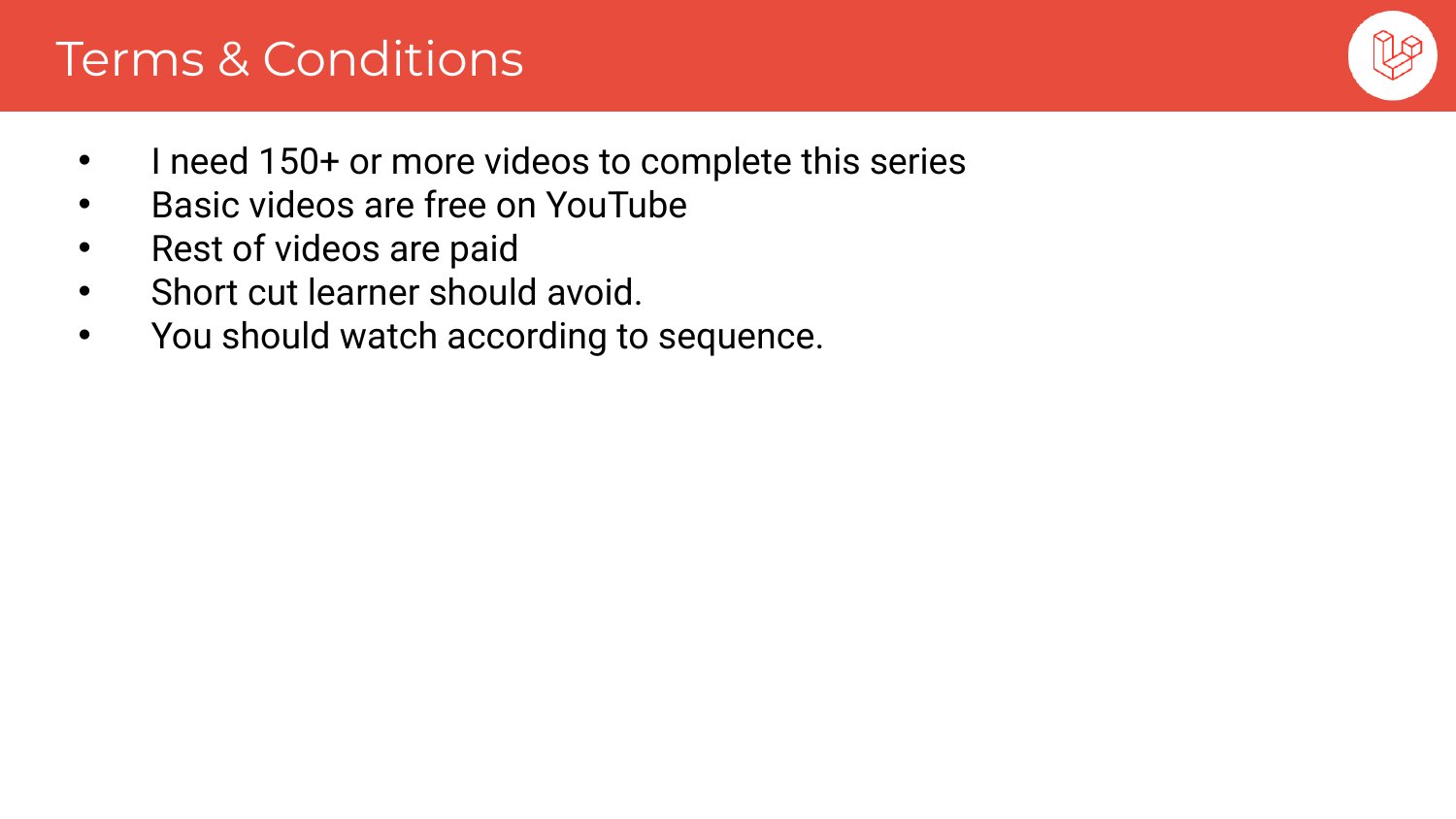

Terms & Conditions
I need 150+ or more videos to complete this series
Basic videos are free on YouTube
Rest of videos are paid
Short cut learner should avoid.
You should watch according to sequence.